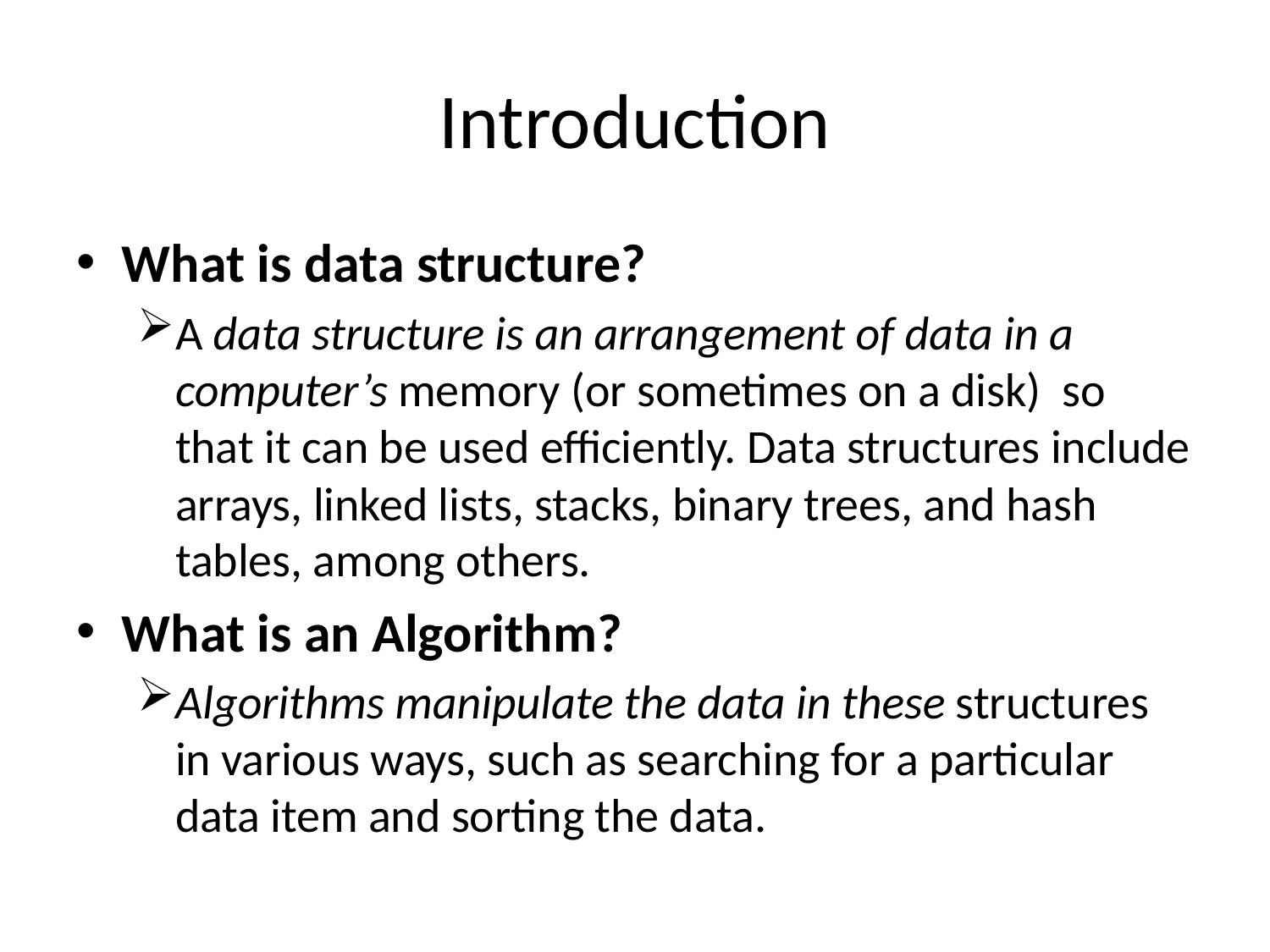

# Introduction
What is data structure?
A data structure is an arrangement of data in a computer’s memory (or sometimes on a disk)  so that it can be used efficiently. Data structures include arrays, linked lists, stacks, binary trees, and hash tables, among others.
What is an Algorithm?
Algorithms manipulate the data in these structures in various ways, such as searching for a particular data item and sorting the data.